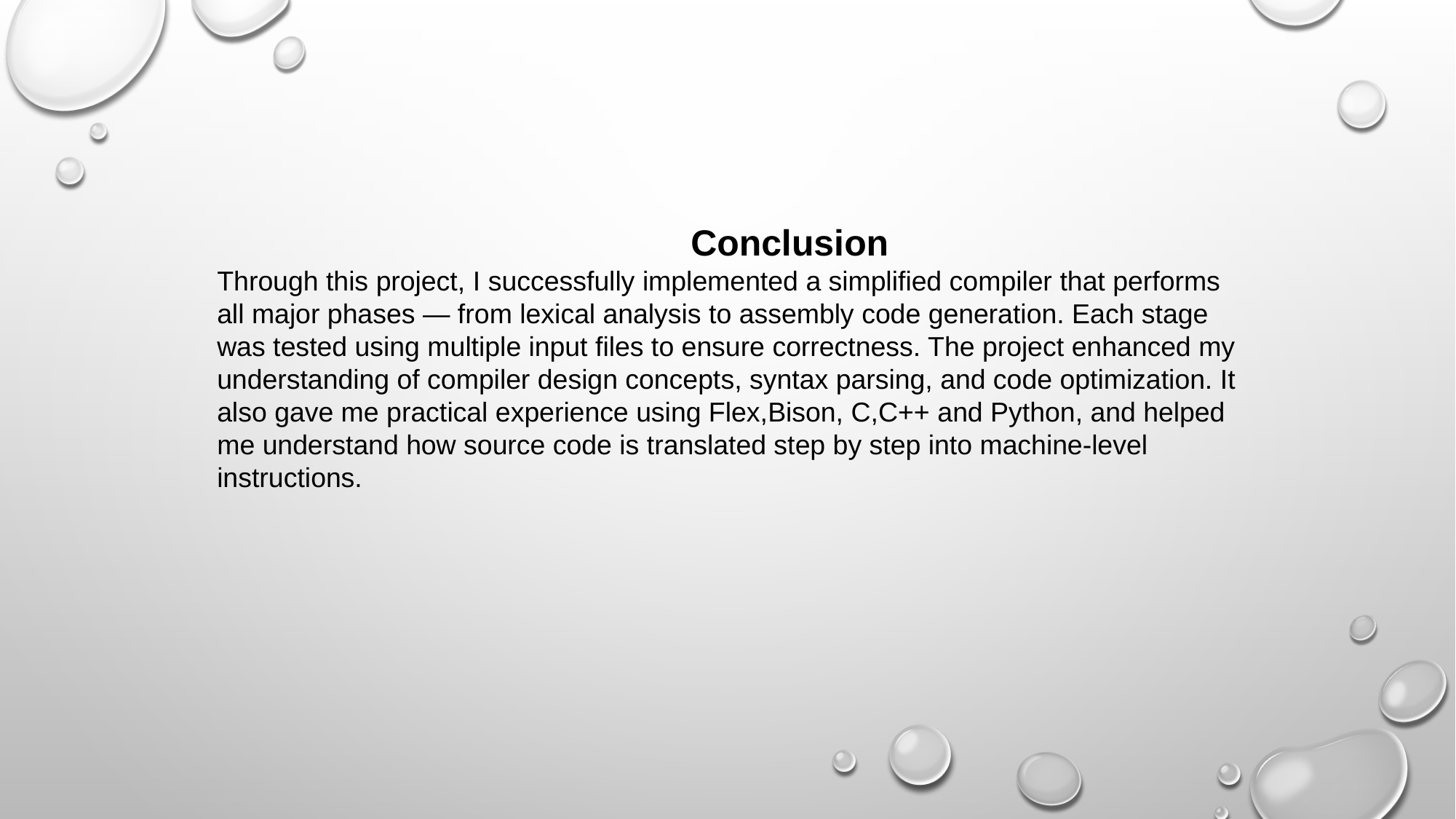

Conclusion
Through this project, I successfully implemented a simplified compiler that performs all major phases — from lexical analysis to assembly code generation. Each stage was tested using multiple input files to ensure correctness. The project enhanced my understanding of compiler design concepts, syntax parsing, and code optimization. It also gave me practical experience using Flex,Bison, C,C++ and Python, and helped me understand how source code is translated step by step into machine-level instructions.